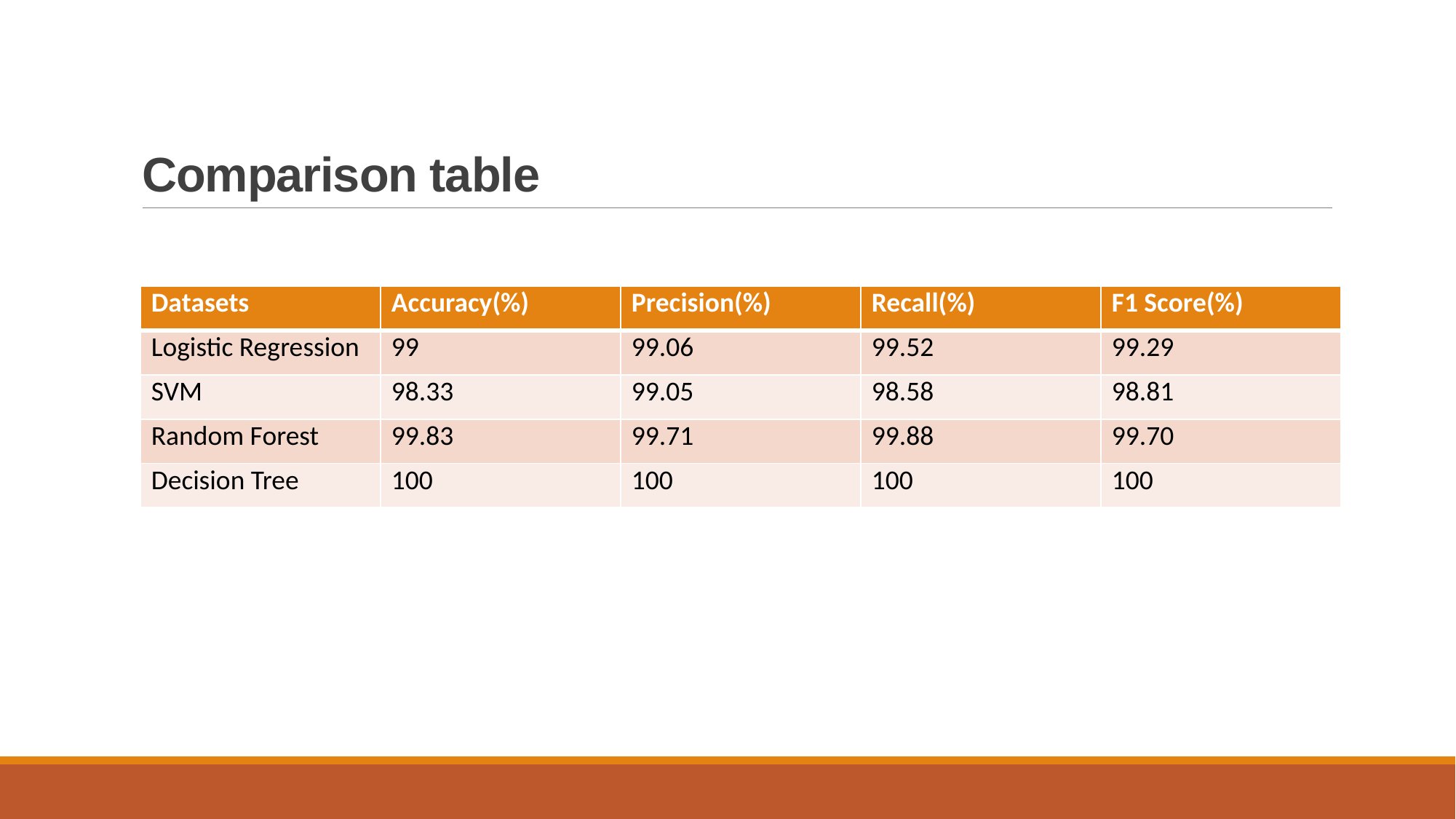

# Comparison table
| Datasets | Accuracy(%) | Precision(%) | Recall(%) | F1 Score(%) |
| --- | --- | --- | --- | --- |
| Logistic Regression | 99 | 99.06 | 99.52 | 99.29 |
| SVM | 98.33 | 99.05 | 98.58 | 98.81 |
| Random Forest | 99.83 | 99.71 | 99.88 | 99.70 |
| Decision Tree | 100 | 100 | 100 | 100 |